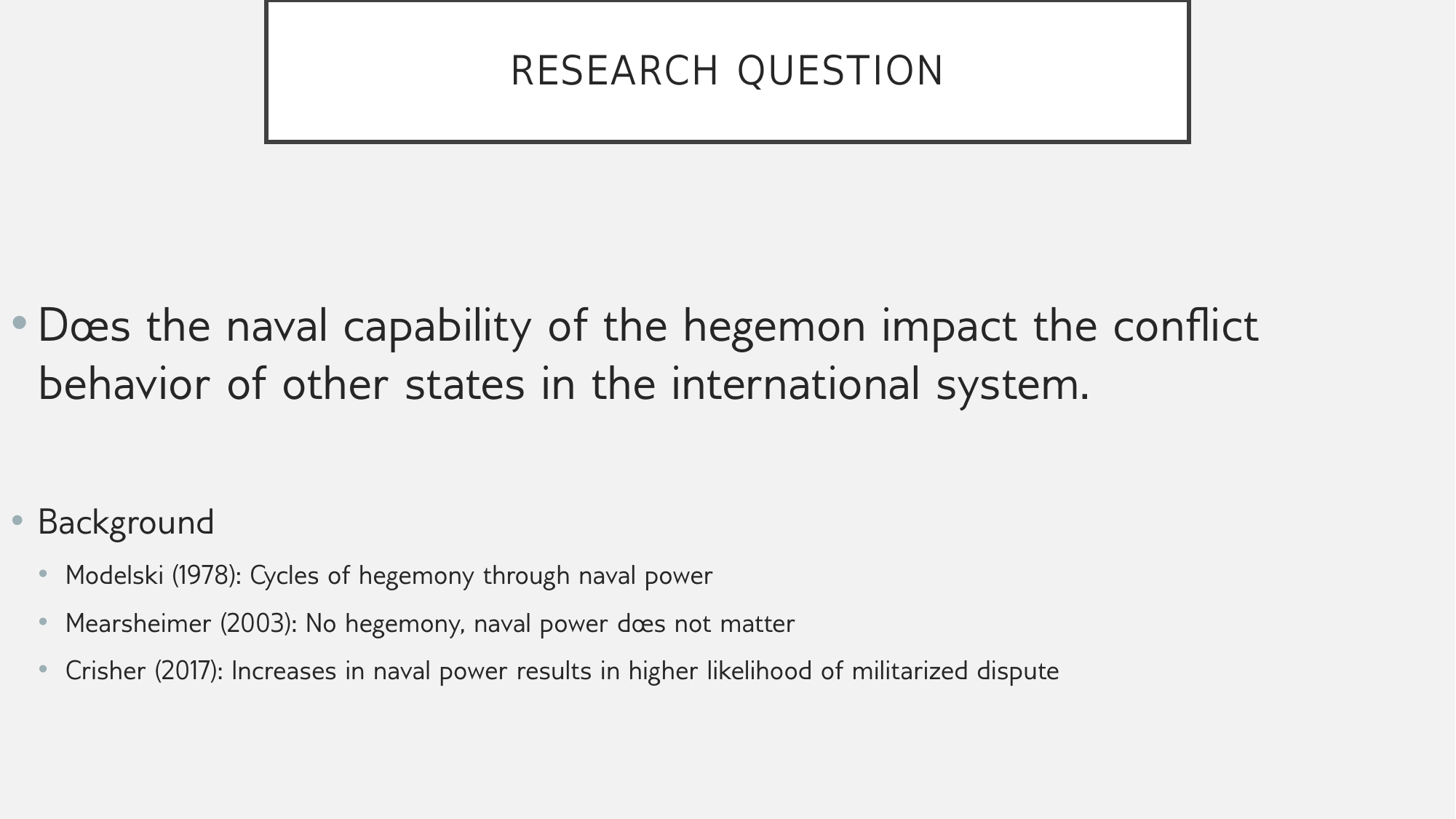

# Research question

Does the naval capability of the hegemon impact the conflict behavior of other states in the international system.

Background
Modelski (1978): Cycles of hegemony through naval power
Mearsheimer (2003): No hegemony, naval power does not matter
Crisher (2017): Increases in naval power results in higher likelihood of militarized dispute